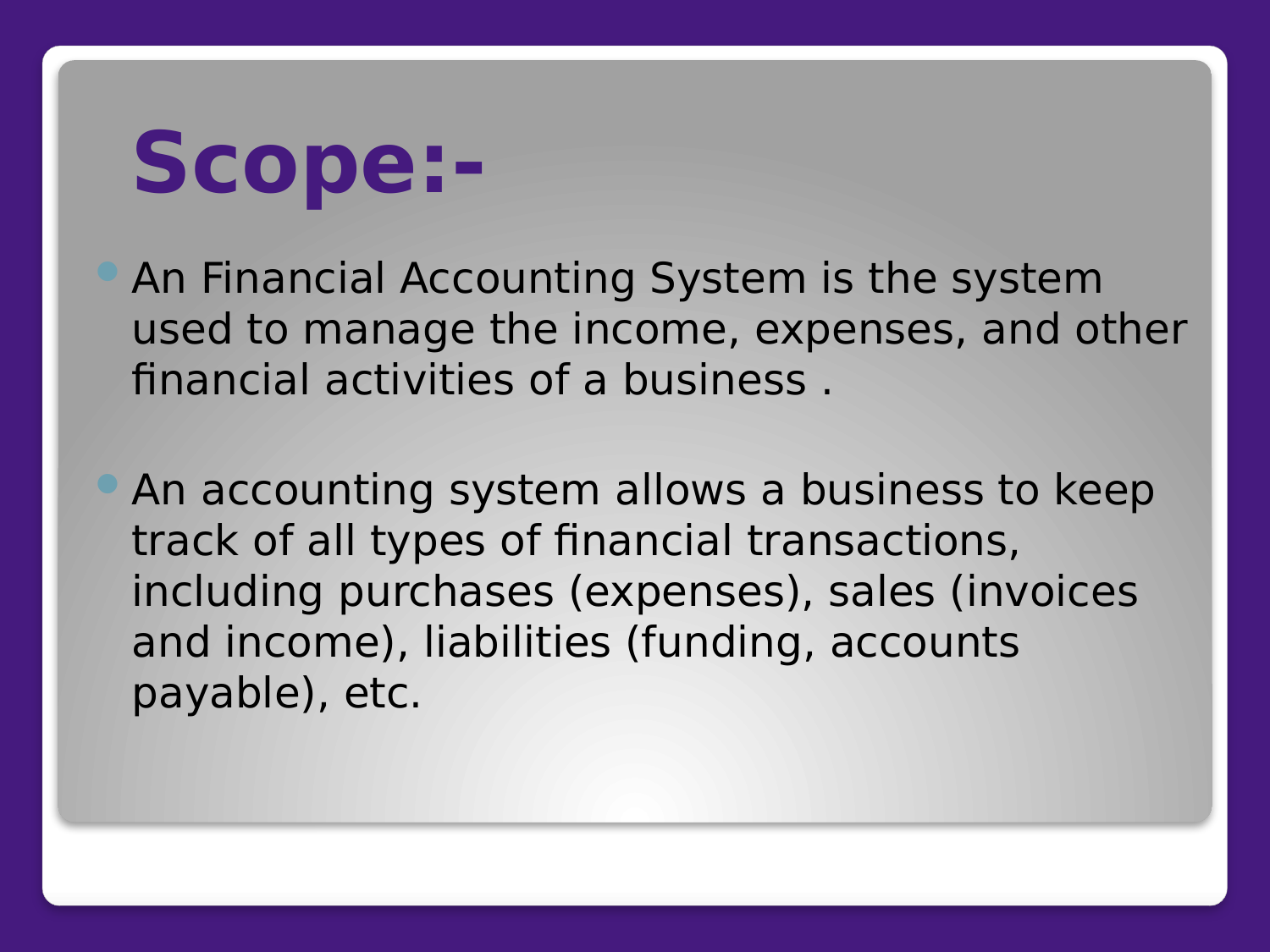

# Scope:-
An Financial Accounting System is the system used to manage the income, expenses, and other financial activities of a business .

An accounting system allows a business to keep track of all types of financial transactions, including purchases (expenses), sales (invoices and income), liabilities (funding, accounts payable), etc.